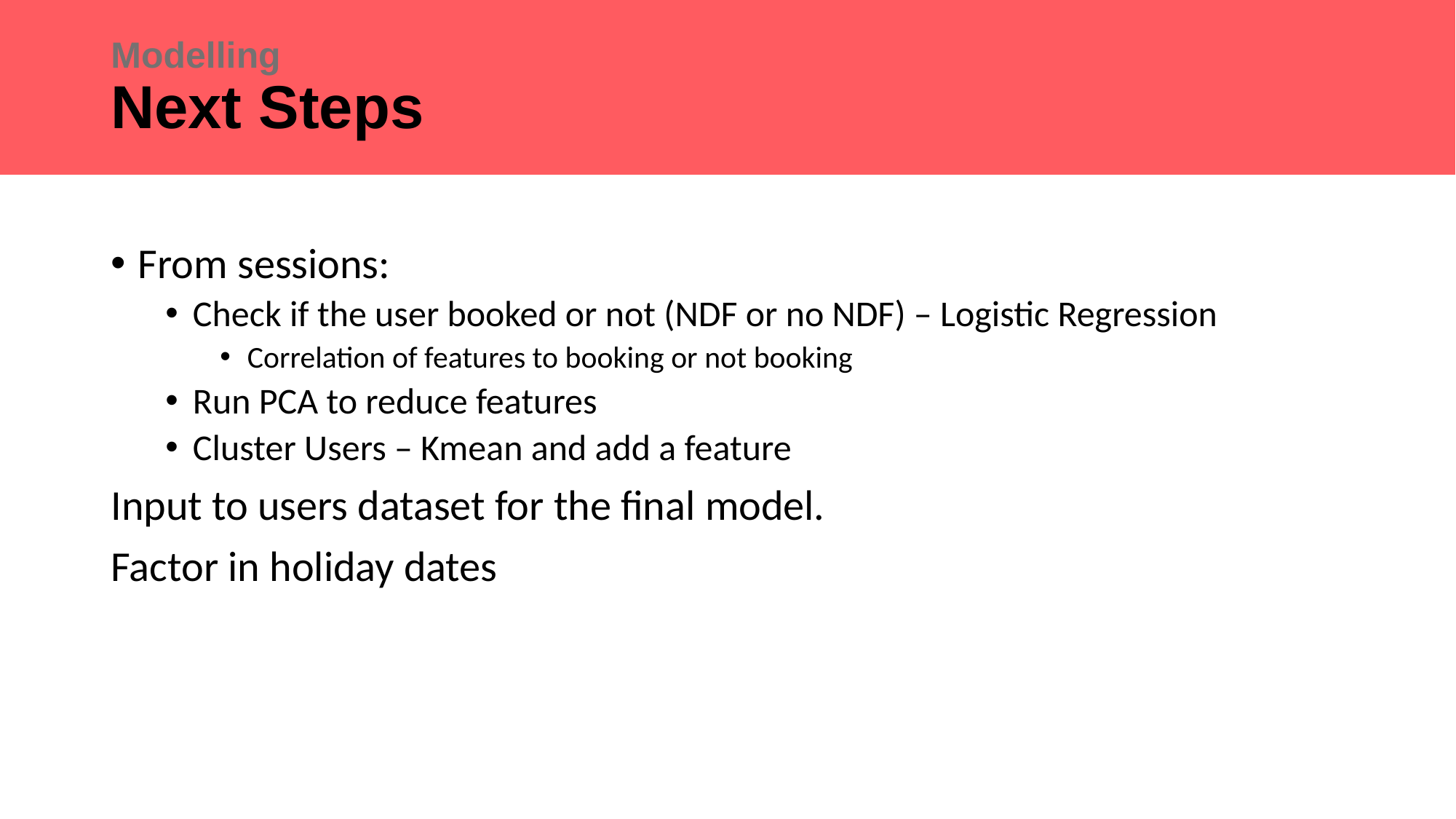

# Modelling Next Steps
From sessions:
Check if the user booked or not (NDF or no NDF) – Logistic Regression
Correlation of features to booking or not booking
Run PCA to reduce features
Cluster Users – Kmean and add a feature
Input to users dataset for the final model.
Factor in holiday dates